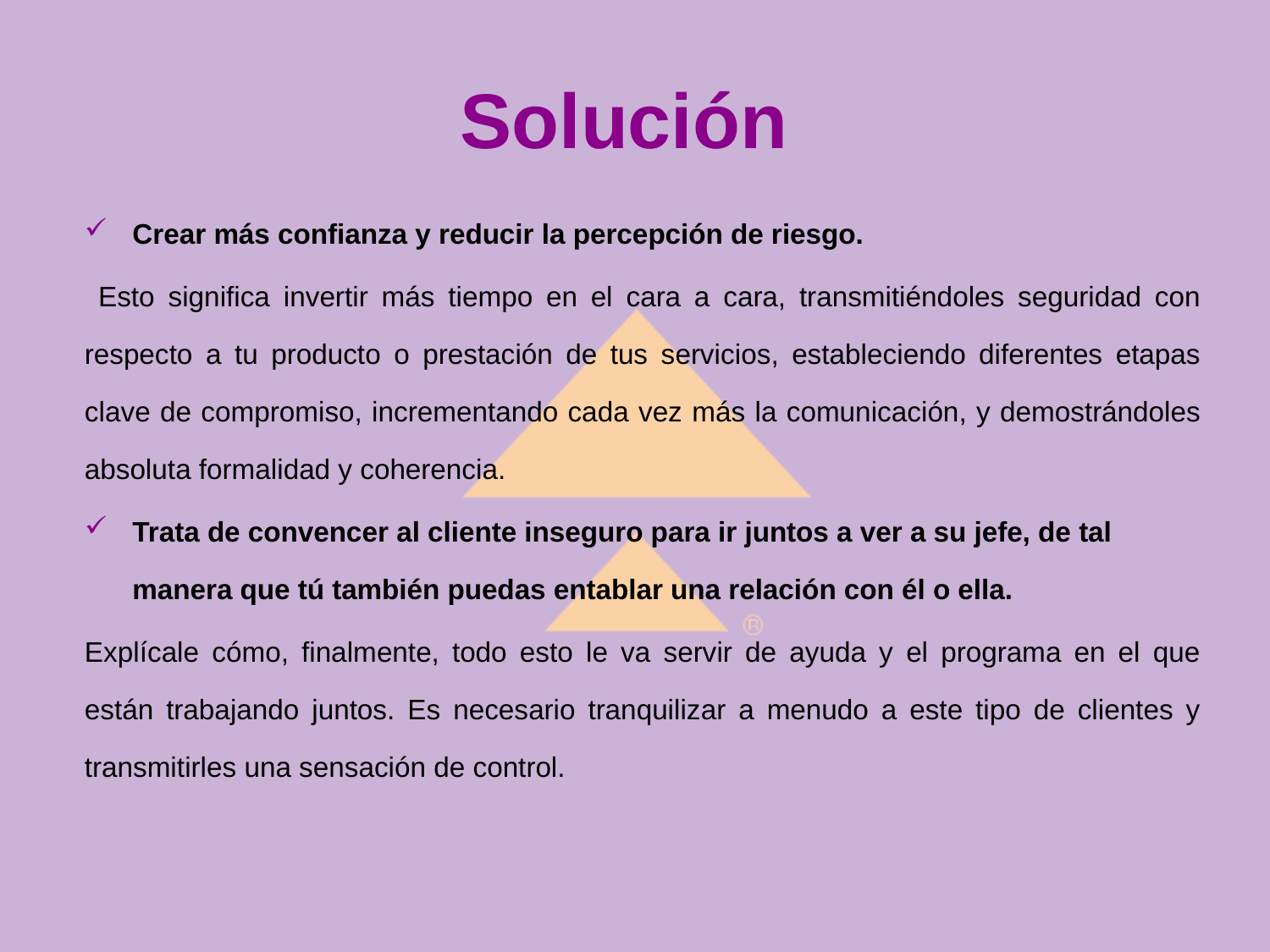

# Solución
Crear más confianza y reducir la percepción de riesgo.
 Esto significa invertir más tiempo en el cara a cara, transmitiéndoles seguridad con respecto a tu producto o prestación de tus servicios, estableciendo diferentes etapas clave de compromiso, incrementando cada vez más la comunicación, y demostrándoles absoluta formalidad y coherencia.
Trata de convencer al cliente inseguro para ir juntos a ver a su jefe, de tal manera que tú también puedas entablar una relación con él o ella.
Explícale cómo, finalmente, todo esto le va servir de ayuda y el programa en el que están trabajando juntos. Es necesario tranquilizar a menudo a este tipo de clientes y transmitirles una sensación de control.